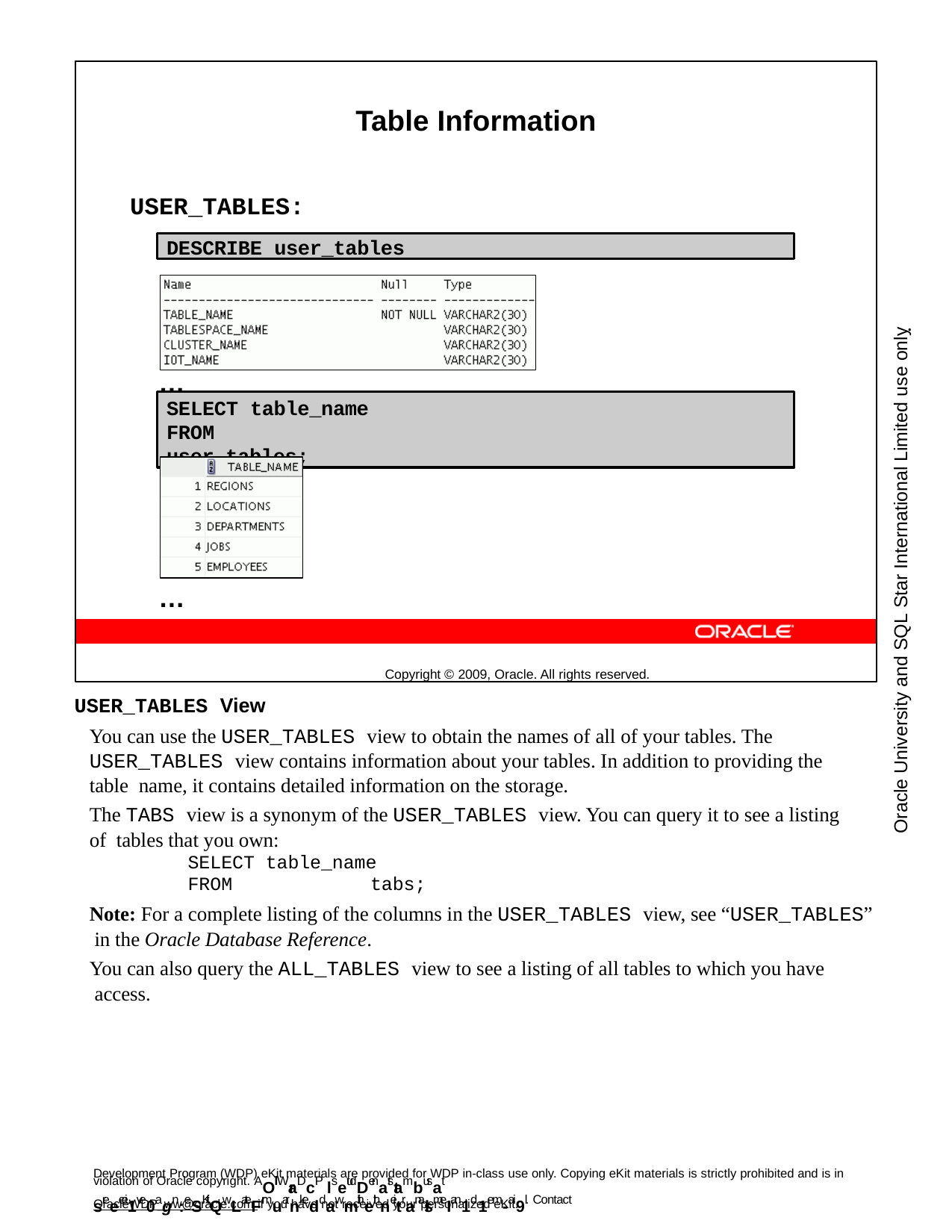

Table Information

USER_TABLES:

…

…

Copyright © 2009, Oracle. All rights reserved.
DESCRIBE user_tables

Oracle University and SQL Star International Limited use onlyฺ
SELECT table_name  FROM	user_tables;

USER_TABLES View
You can use the USER_TABLES view to obtain the names of all of your tables. The  USER_TABLES view contains information about your tables. In addition to providing the table  name, it contains detailed information on the storage.
The TABS view is a synonym of the USER_TABLES view. You can query it to see a listing of  tables that you own:
SELECT table_name
FROM	tabs;
Note: For a complete listing of the columns in the USER_TABLES view, see “USER_TABLES”  in the Oracle Database Reference.
You can also query the ALL_TABLES view to see a listing of all tables to which you have  access.
Development Program (WDP) eKit materials are provided for WDP in-class use only. Copying eKit materials is strictly prohibited and is in
violation of Oracle copyright. AOll WraDcP lsetudDenatstambusat sreecei1ve0agn:eSKitQwLateFrmuarnkeddawmithethneitranalsmeI an1d 1em-ai9l. Contact
OracleWDP_ww@oracle.com if you have not received your personalized eKit.